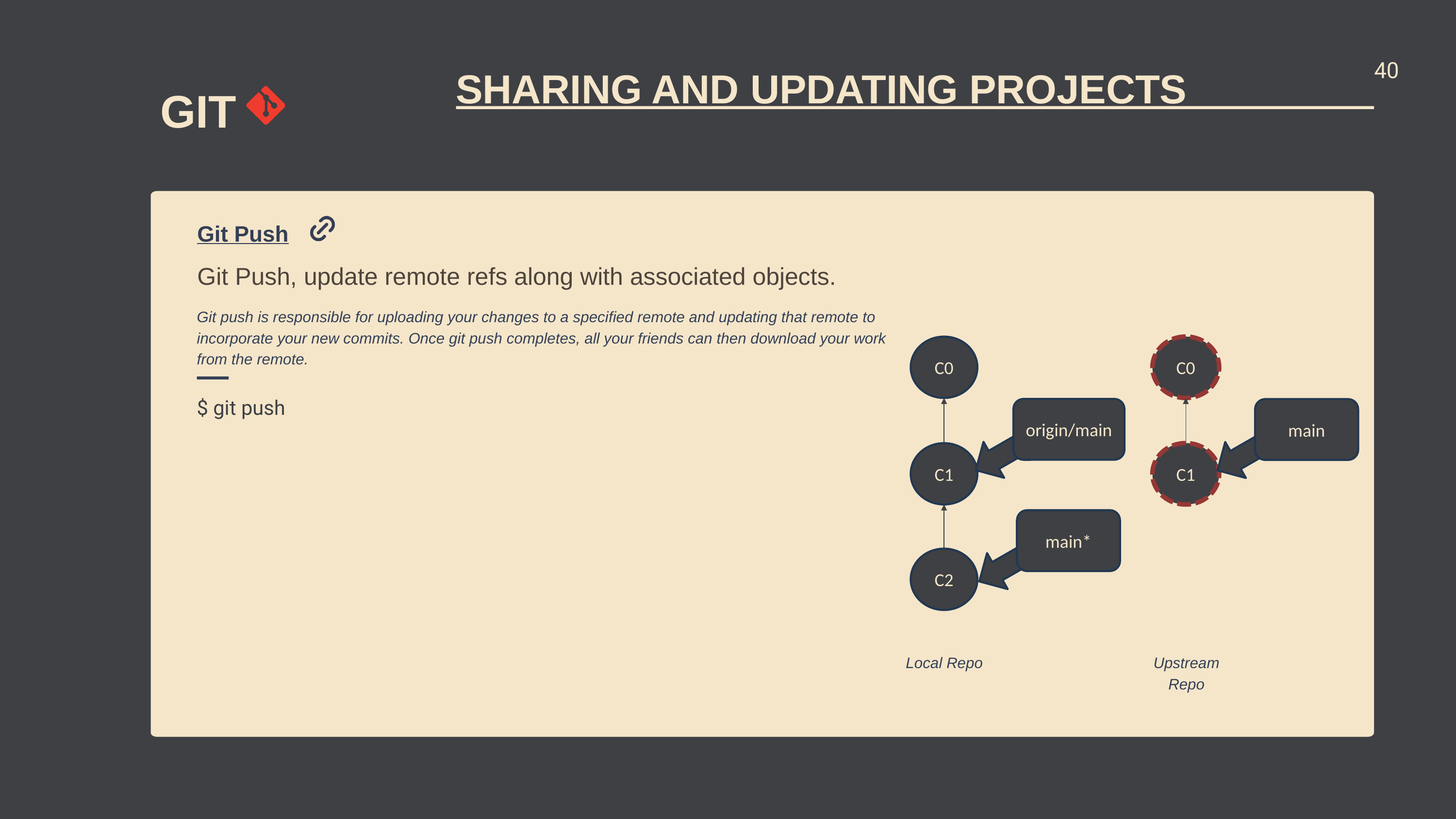

40
SHARING AND UPDATING PROJECTS
GIT

Git Push

Git Push, update remote refs along with associated objects.
Git push is responsible for uploading your changes to a specified remote and updating that remote to incorporate your new commits. Once git push completes, all your friends can then download your work from the remote.
C0
C0

$ git push
origin/main

main

C1
C1
main*

C2
Upstream Repo
Local Repo

$ git checkout origin/main; git commit

HEAD

Hence, if you look at a branch named origin/main, the branch name is main and the name of the remote is origin.
C2’
Cloned repo